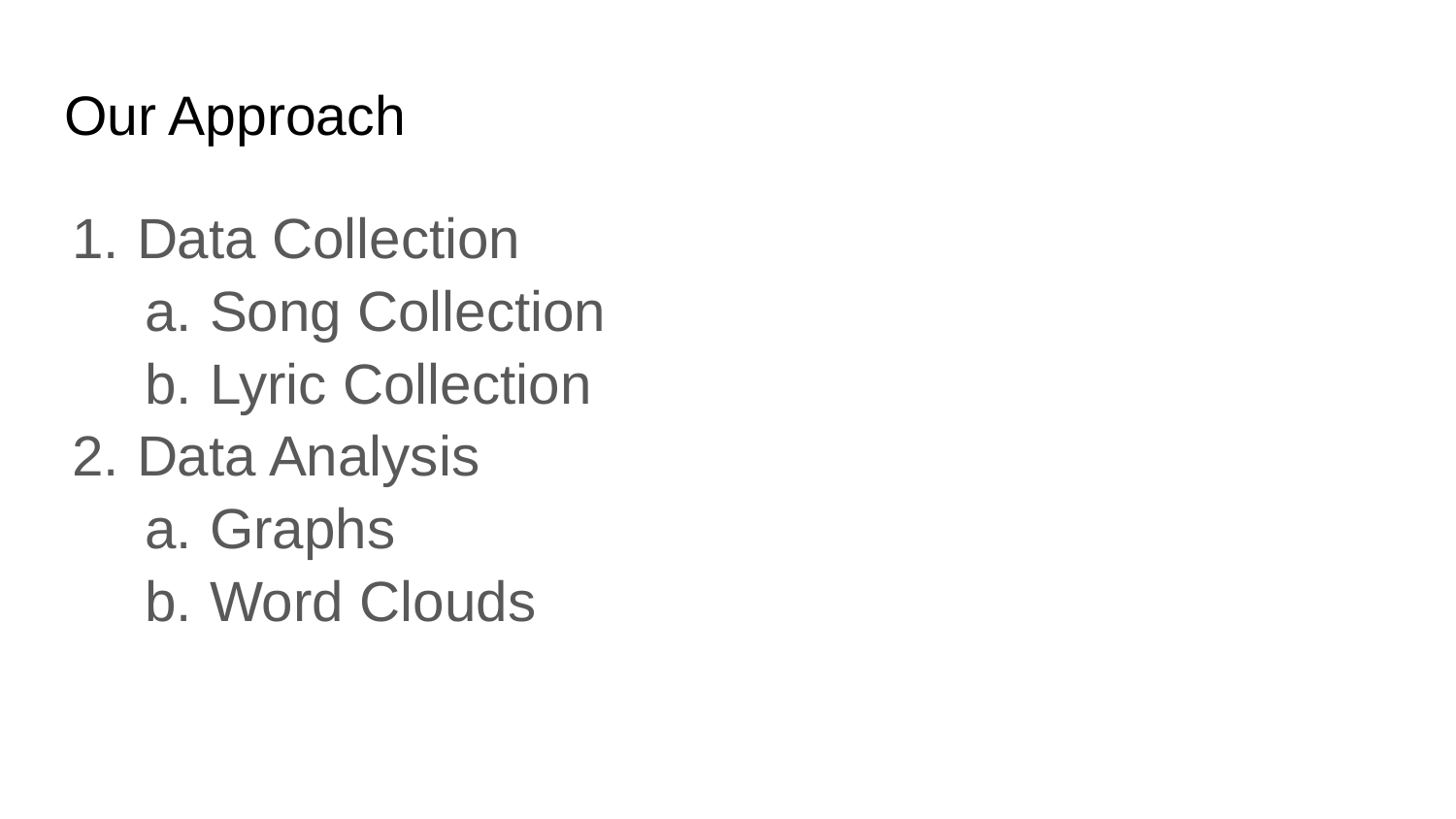

# Our Approach
Data Collection
Song Collection
Lyric Collection
Data Analysis
Graphs
Word Clouds